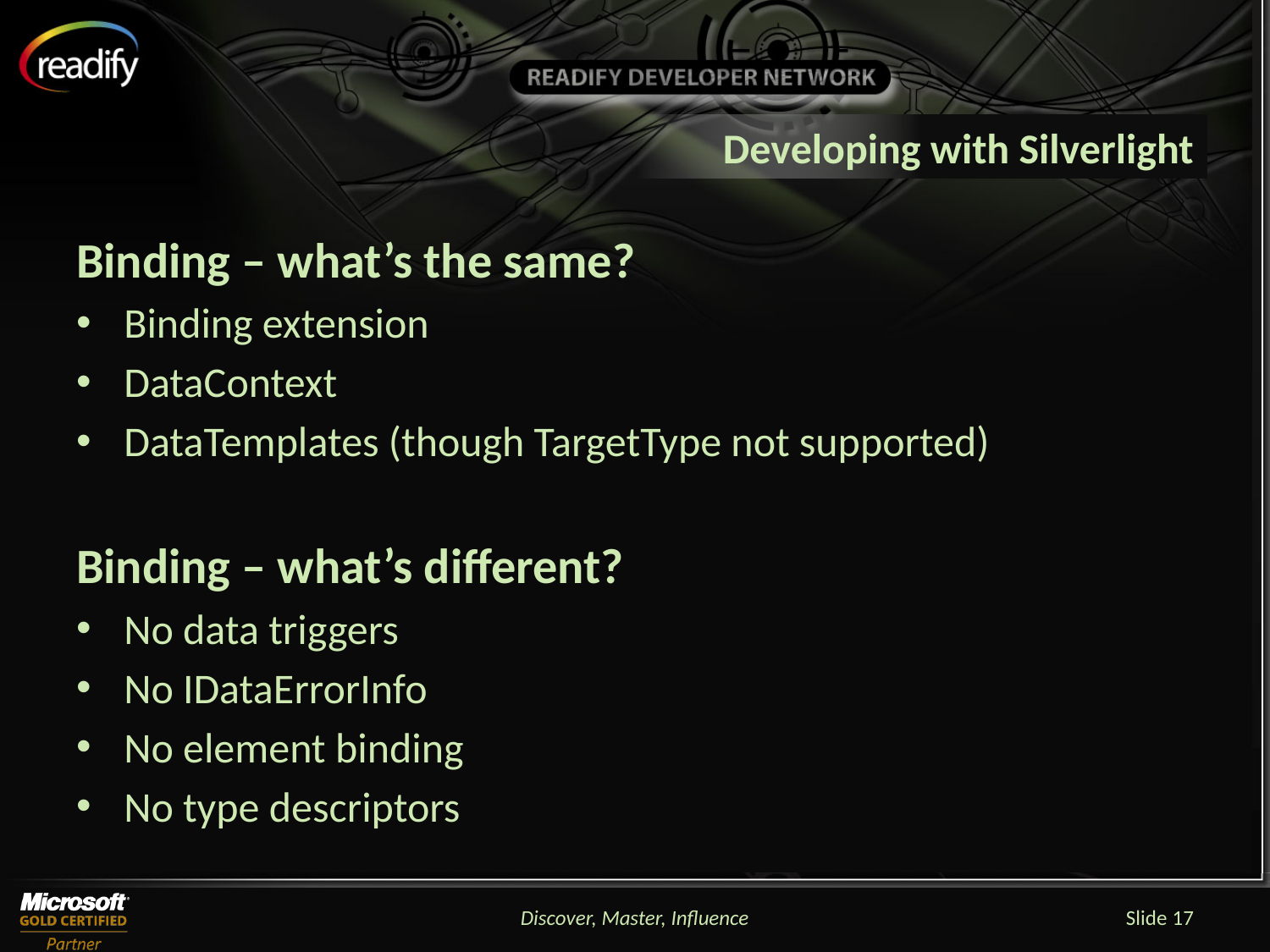

# Developing with Silverlight
Binding – what’s the same?
Binding extension
DataContext
DataTemplates (though TargetType not supported)

Binding – what’s different?
No data triggers
No IDataErrorInfo
No element binding
No type descriptors
Discover, Master, Influence
Slide 17